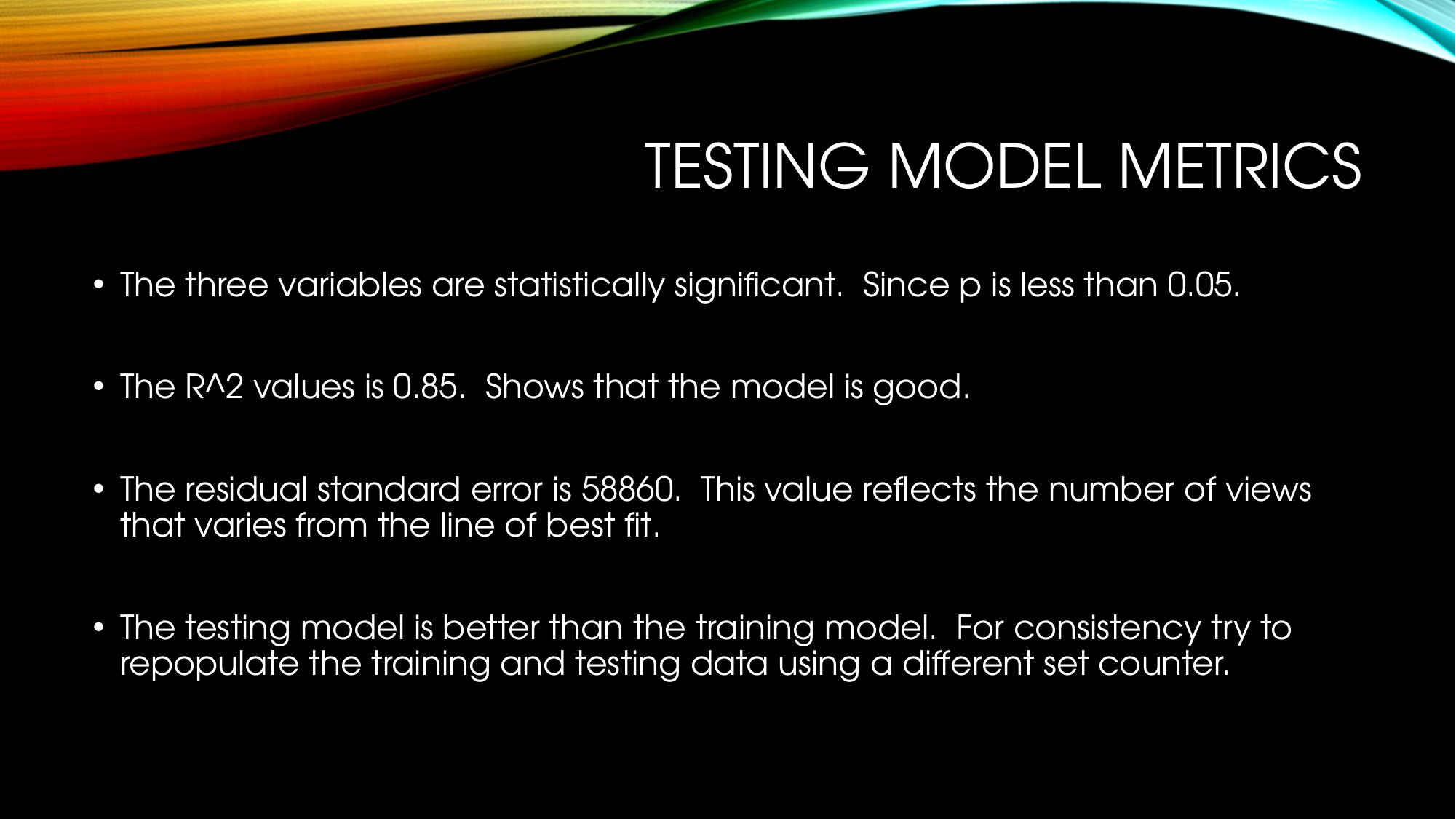

# Testing model metrics
The three variables are statistically significant.  Since p is less than 0.05.

The R^2 values is 0.85.  Shows that the model is good.

The residual standard error is 58860.  This value reflects the number of views that varies from the line of best fit.

The testing model is better than the training model.  For consistency try to repopulate the training and testing data using a different set counter.